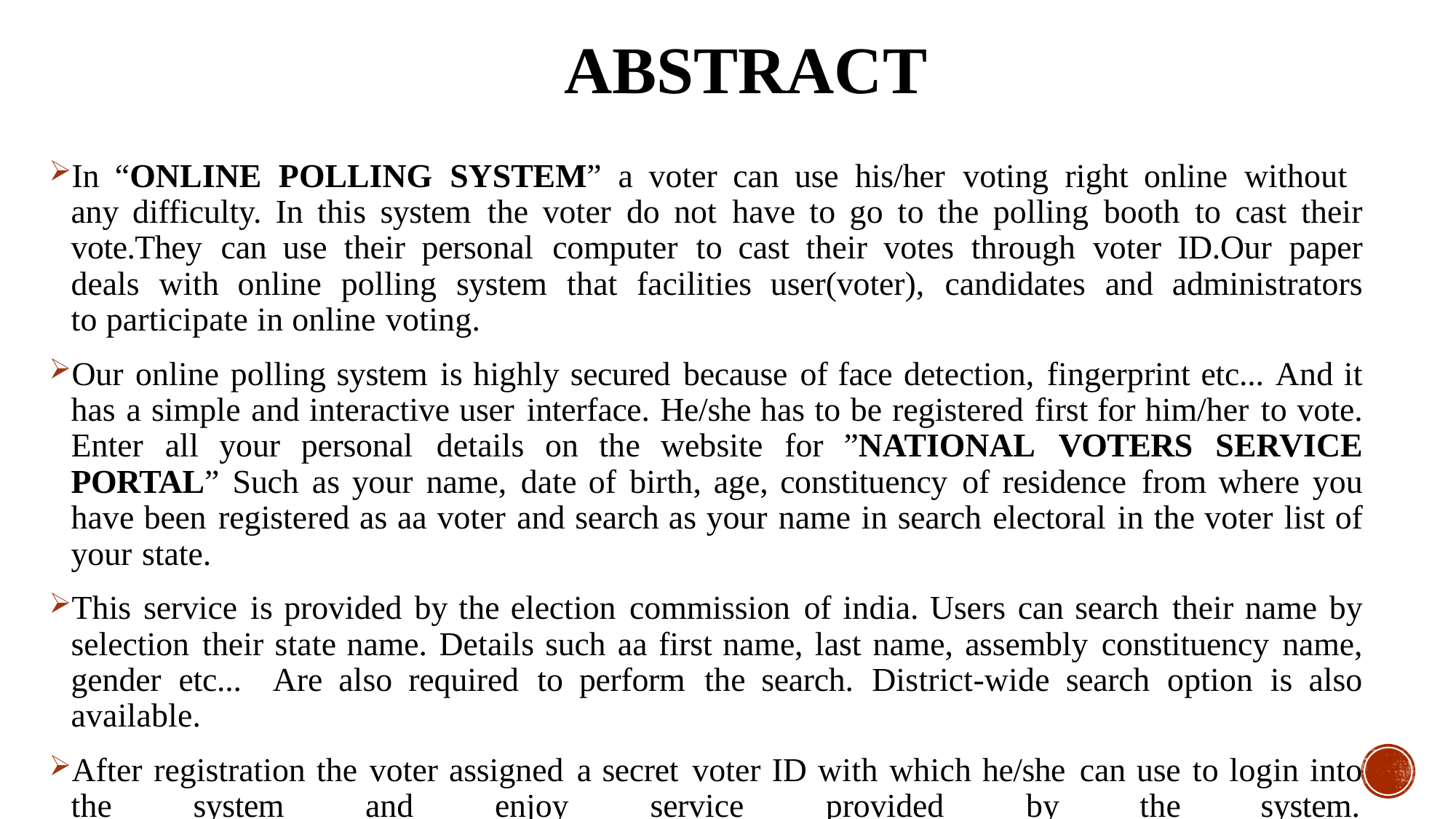

# ABSTRACT
In “ONLINE POLLING SYSTEM” a voter can use his/her voting right online without
any difficulty. In this system the voter do not have to go to the polling booth to cast their
vote.They can use their personal computer to cast their votes through voter ID.Our paper
deals with online polling system that facilities user(voter), candidates and administrators
to participate in online voting.
Our online polling system is highly secured because of face detection, fingerprint etc... And it has a simple and interactive user interface. He/she has to be registered first for him/her to vote. Enter all your personal details on the website for ”NATIONAL VOTERS SERVICE PORTAL” Such as your name, date of birth, age, constituency of residence from where you have been registered as aa voter and search as your name in search electoral in the voter list of your state.
This service is provided by the election commission of india. Users can search their name by selection their state name. Details such aa first name, last name, assembly constituency name, gender etc...  Are also required to perform the search. District-wide search option is also available.
After registration the voter assigned a secret voter ID with which he/she can use to login into the system and enjoy service provided by the system.